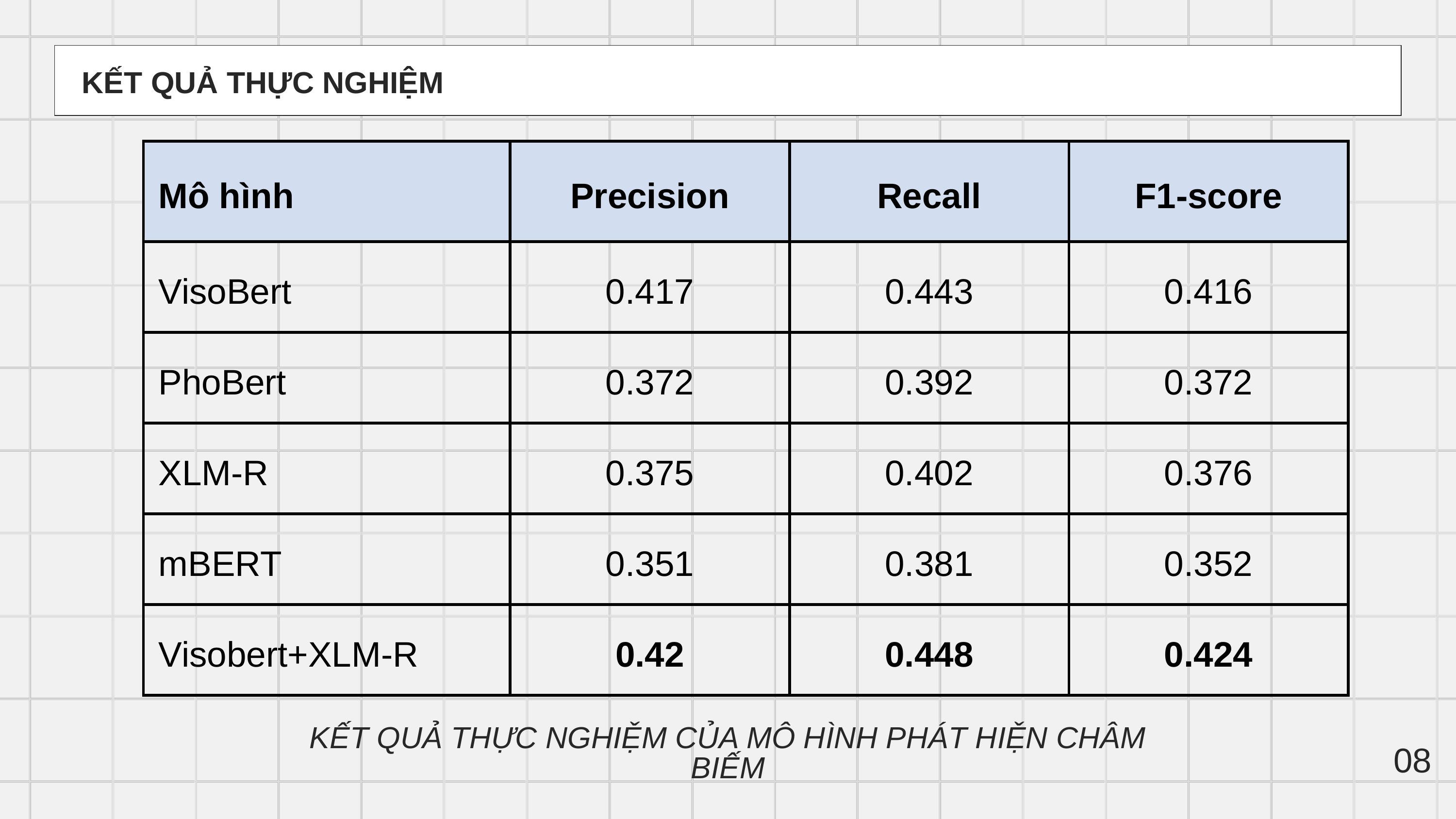

KẾT QUẢ THỰC NGHIỆM
| Mô hình | Precision | Recall | F1-score |
| --- | --- | --- | --- |
| VisoBert | 0.417 | 0.443 | 0.416 |
| PhoBert | 0.372 | 0.392 | 0.372 |
| XLM-R | 0.375 | 0.402 | 0.376 |
| mBERT | 0.351 | 0.381 | 0.352 |
| Visobert+XLM-R | 0.42 | 0.448 | 0.424 |
KẾT QUẢ THỰC NGHIỆM CỦA MÔ HÌNH PHÁT HIỆN CHÂM BIẾM
08